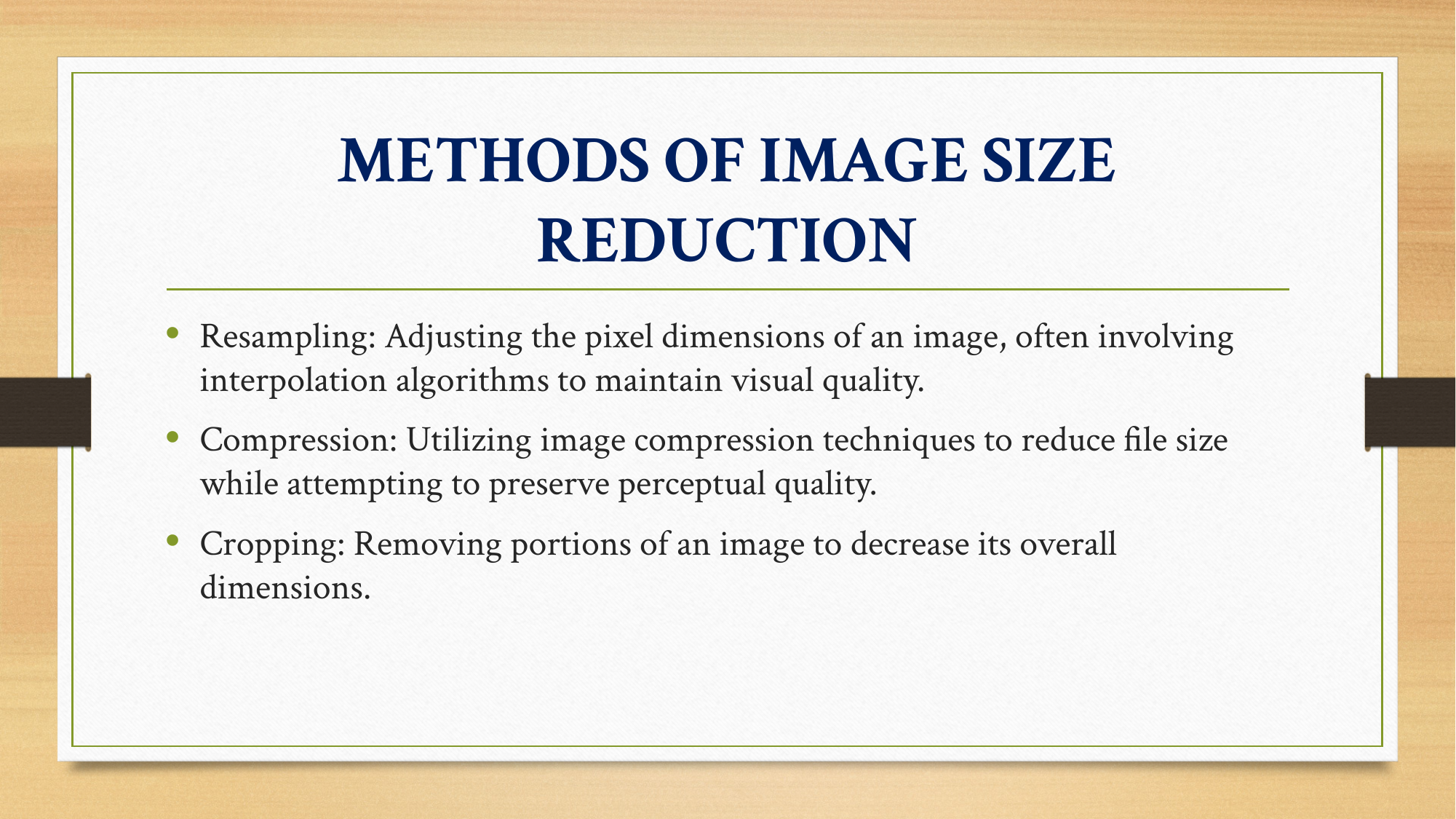

# METHODS OF IMAGE SIZE REDUCTION
Resampling: Adjusting the pixel dimensions of an image, often involving interpolation algorithms to maintain visual quality.
Compression: Utilizing image compression techniques to reduce file size while attempting to preserve perceptual quality.
Cropping: Removing portions of an image to decrease its overall dimensions.